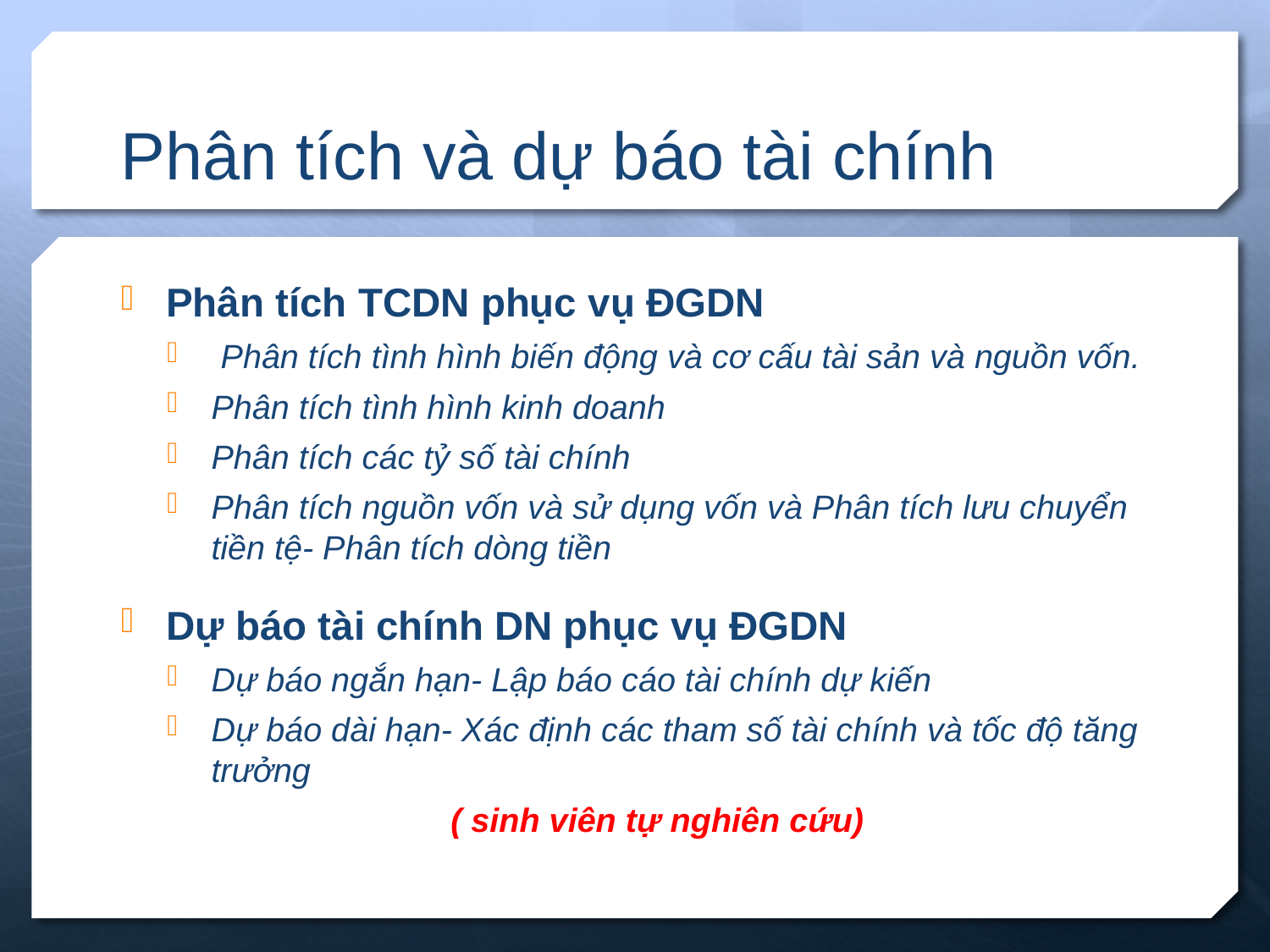

# Phân tích và dự báo tài chính
Phân tích TCDN phục vụ ĐGDN
 Phân tích tình hình biến động và cơ cấu tài sản và nguồn vốn.
Phân tích tình hình kinh doanh
Phân tích các tỷ số tài chính
Phân tích nguồn vốn và sử dụng vốn và Phân tích lưu chuyển tiền tệ- Phân tích dòng tiền
Dự báo tài chính DN phục vụ ĐGDN
Dự báo ngắn hạn- Lập báo cáo tài chính dự kiến
Dự báo dài hạn- Xác định các tham số tài chính và tốc độ tăng trưởng
( sinh viên tự nghiên cứu)